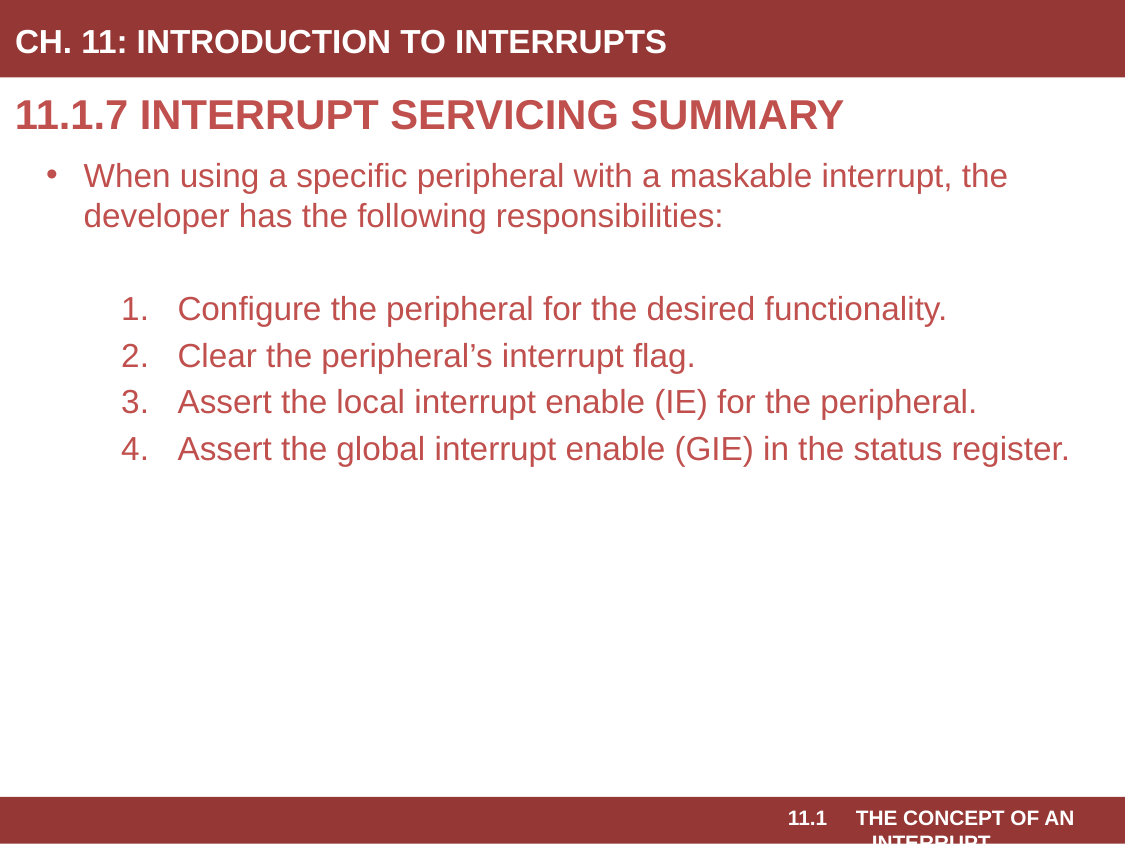

# Ch. 11: Introduction to Interrupts
11.1.7 Interrupt Servicing Summary
When using a specific peripheral with a maskable interrupt, the developer has the following responsibilities:

Configure the peripheral for the desired functionality.
Clear the peripheral’s interrupt flag.
Assert the local interrupt enable (IE) for the peripheral.
Assert the global interrupt enable (GIE) in the status register.

11.1     The Concept of an Interrupt